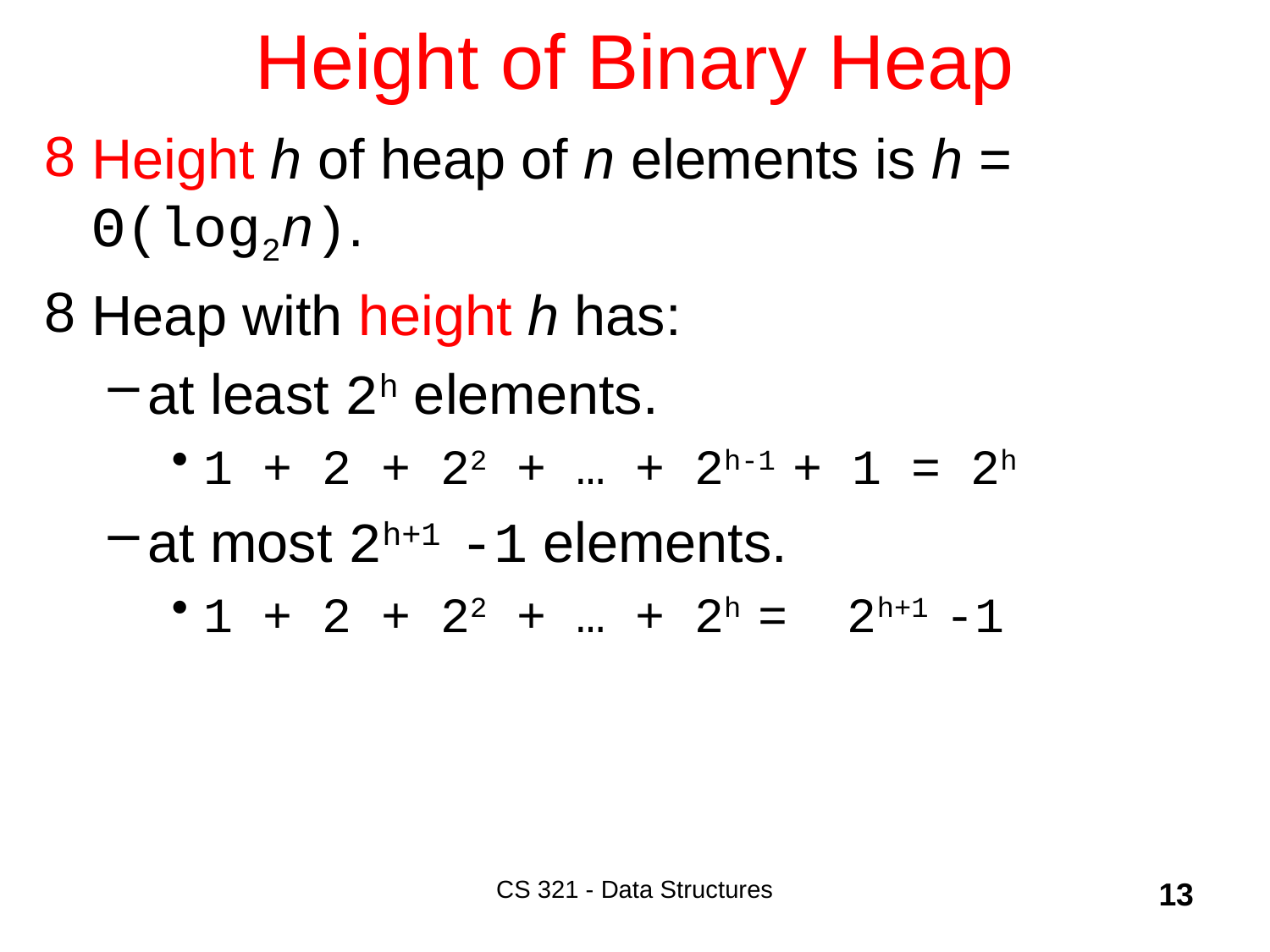

# Height of Binary Heap
Height h of heap of n elements is h = Θ(log2n).
Heap with height h has:
at least 2h elements.
1 + 2 + 22 + … + 2h-1 + 1 = 2h
at most 2h+1 -1 elements.
1 + 2 + 22 + … + 2h =  2h+1 -1

CS 321 - Data Structures
13